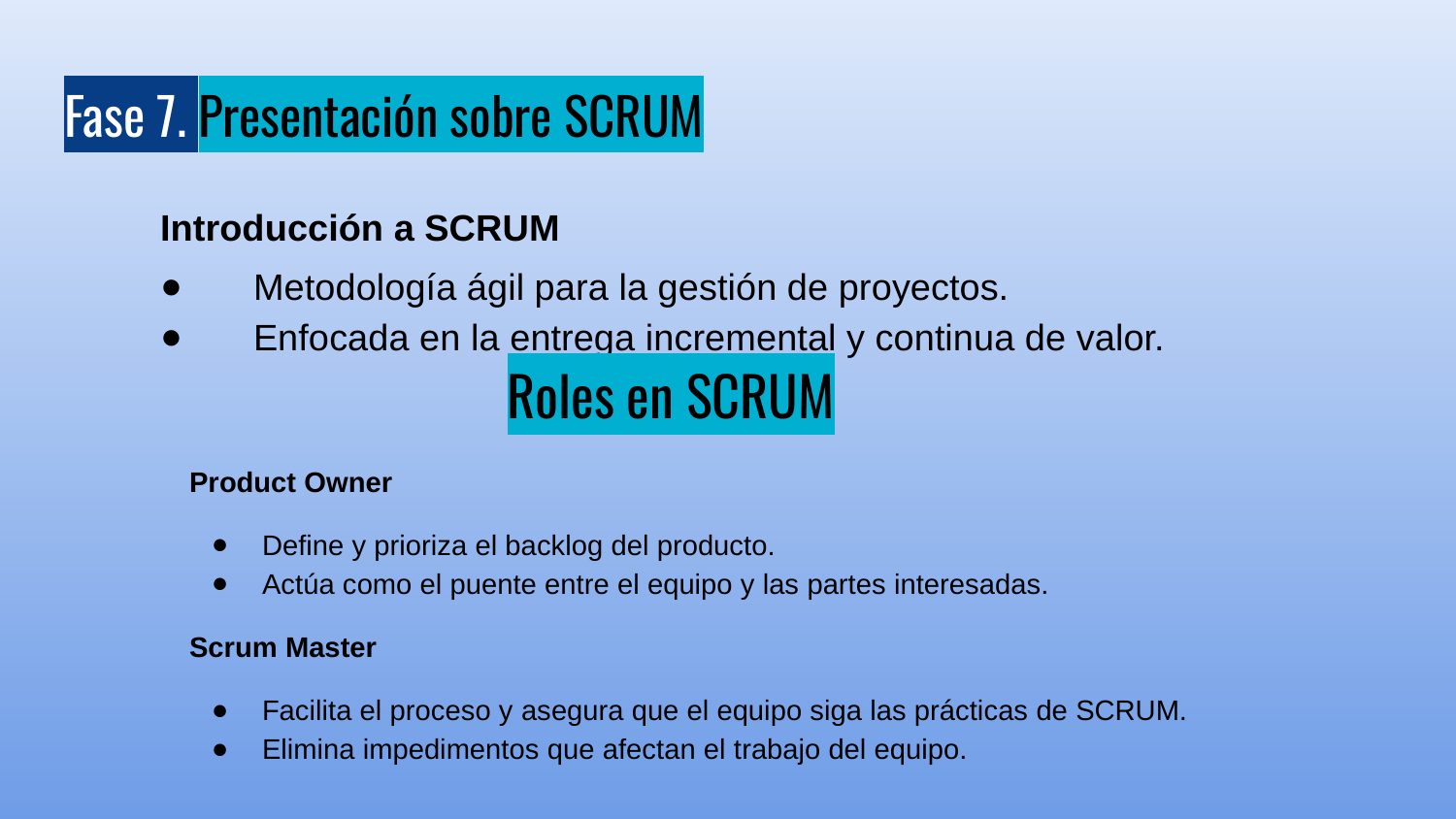

# Fase 7. Presentación sobre SCRUM
Introducción a SCRUM
Metodología ágil para la gestión de proyectos.
Enfocada en la entrega incremental y continua de valor.

Roles en SCRUM

Product Owner
Define y prioriza el backlog del producto.
Actúa como el puente entre el equipo y las partes interesadas.
Scrum Master
Facilita el proceso y asegura que el equipo siga las prácticas de SCRUM.
Elimina impedimentos que afectan el trabajo del equipo.